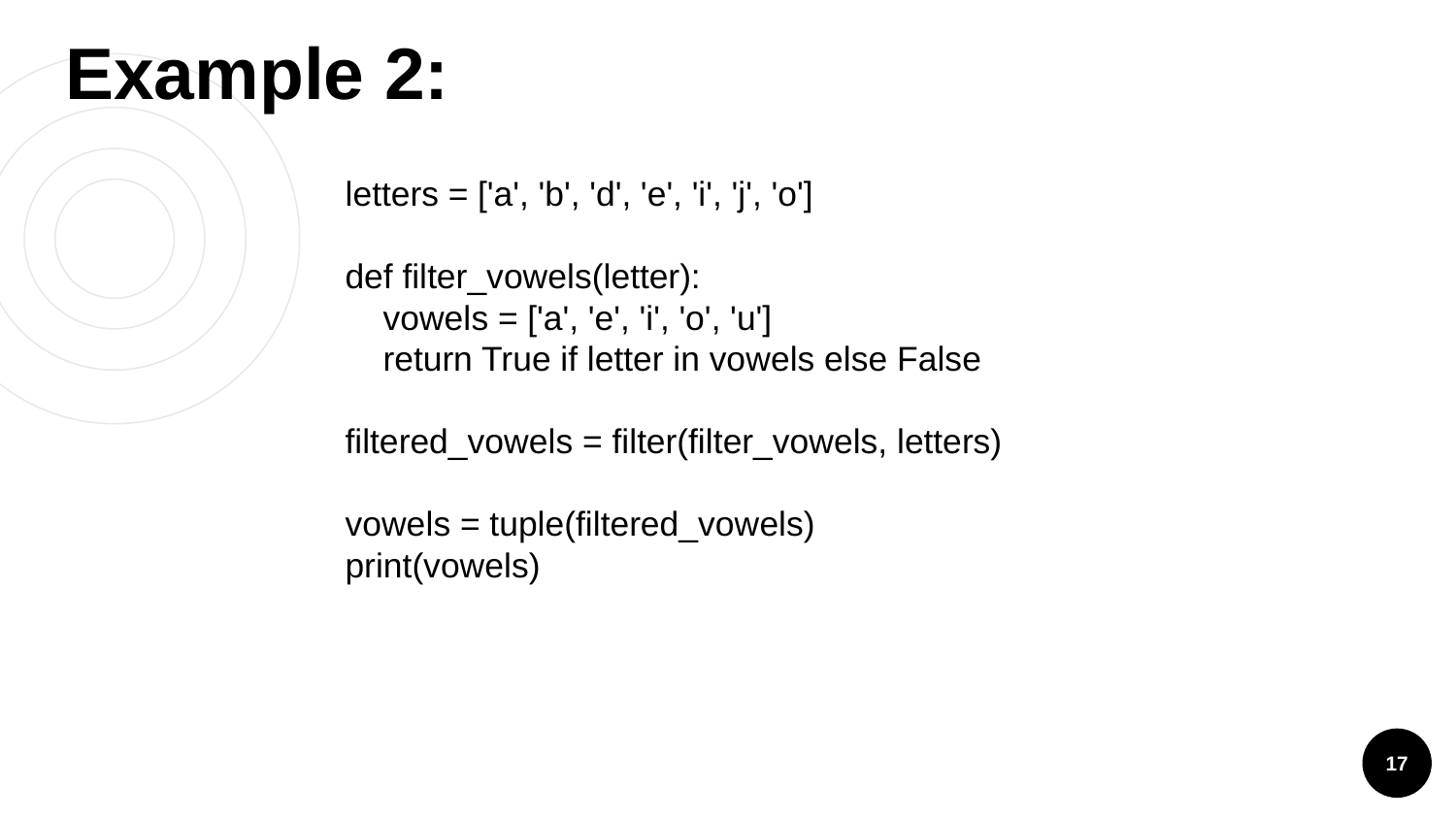

# Example 2:
letters = ['a', 'b', 'd', 'e', 'i', 'j', 'o']

def filter_vowels(letter):
    vowels = ['a', 'e', 'i', 'o', 'u']
    return True if letter in vowels else False

filtered_vowels = filter(filter_vowels, letters)

vowels = tuple(filtered_vowels)
print(vowels)

17